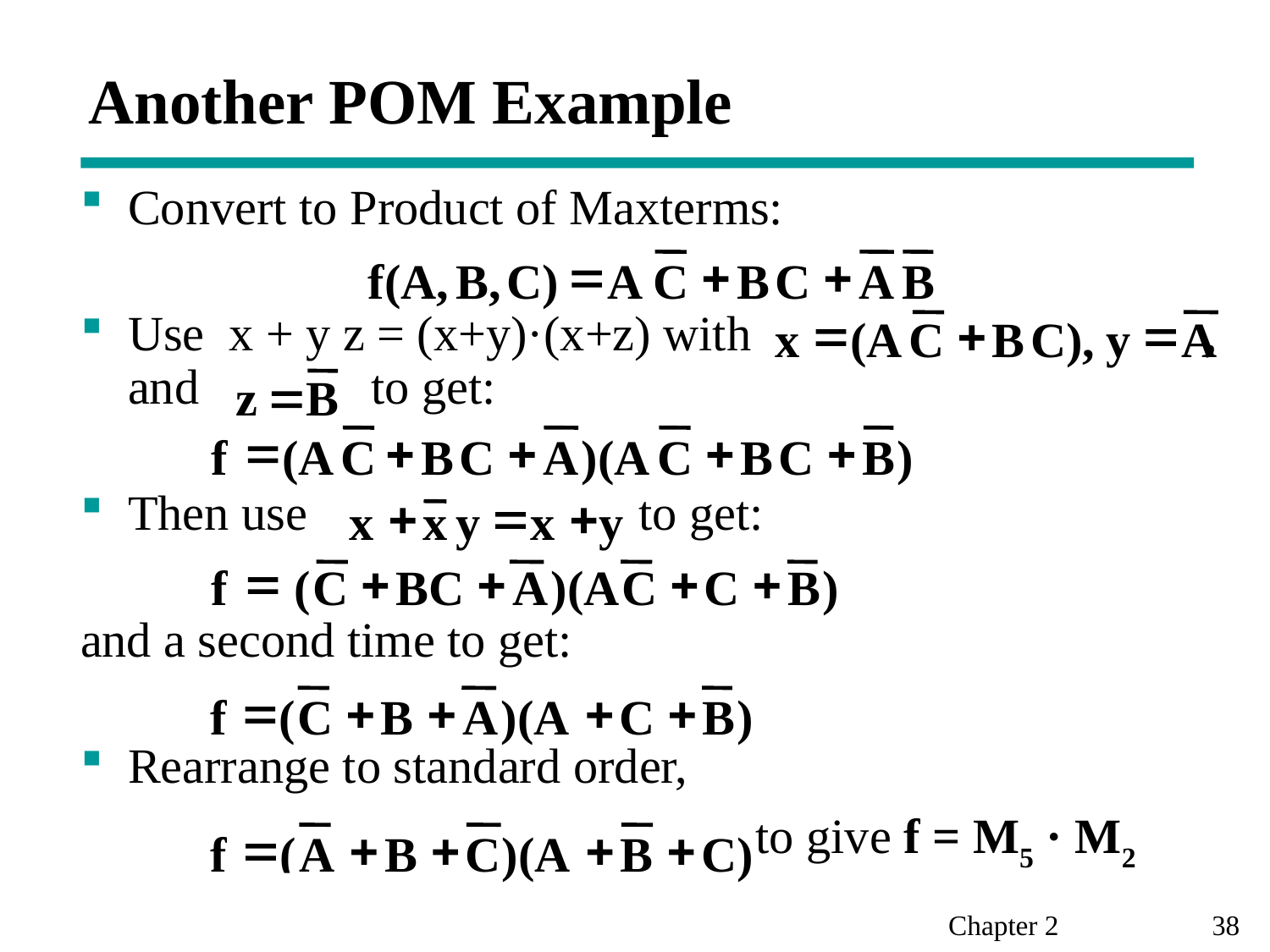

# Another POM Example
Convert to Product of Maxterms:

Use  x + y z = (x+y)·(x+z) with                                     , and              to get:

Then use                           to get:

and a second time to get:

Rearrange to standard order,
                                                       to give f = M5 · M2

=
+
+
f(A,
B,
C)

A
C

B
C

A
B

=
+
=
x

(A
C

B
C),
 y

A

=
z

B

=
+
+
+
+
f

(A
C

B
C

A
)(A
C

B
C

B
)

+
=
+
x

x
y

x

 y

=
+
+
+
+
f

(
C

BC

A
)(A
C

C

B
)

=
+
+
+
+
f

(
C

B

A
)(A

C

B
)

=
+
+
+
+
f

(
A

B

C
)(A

B

C)

Chapter 2 - Part 1         38